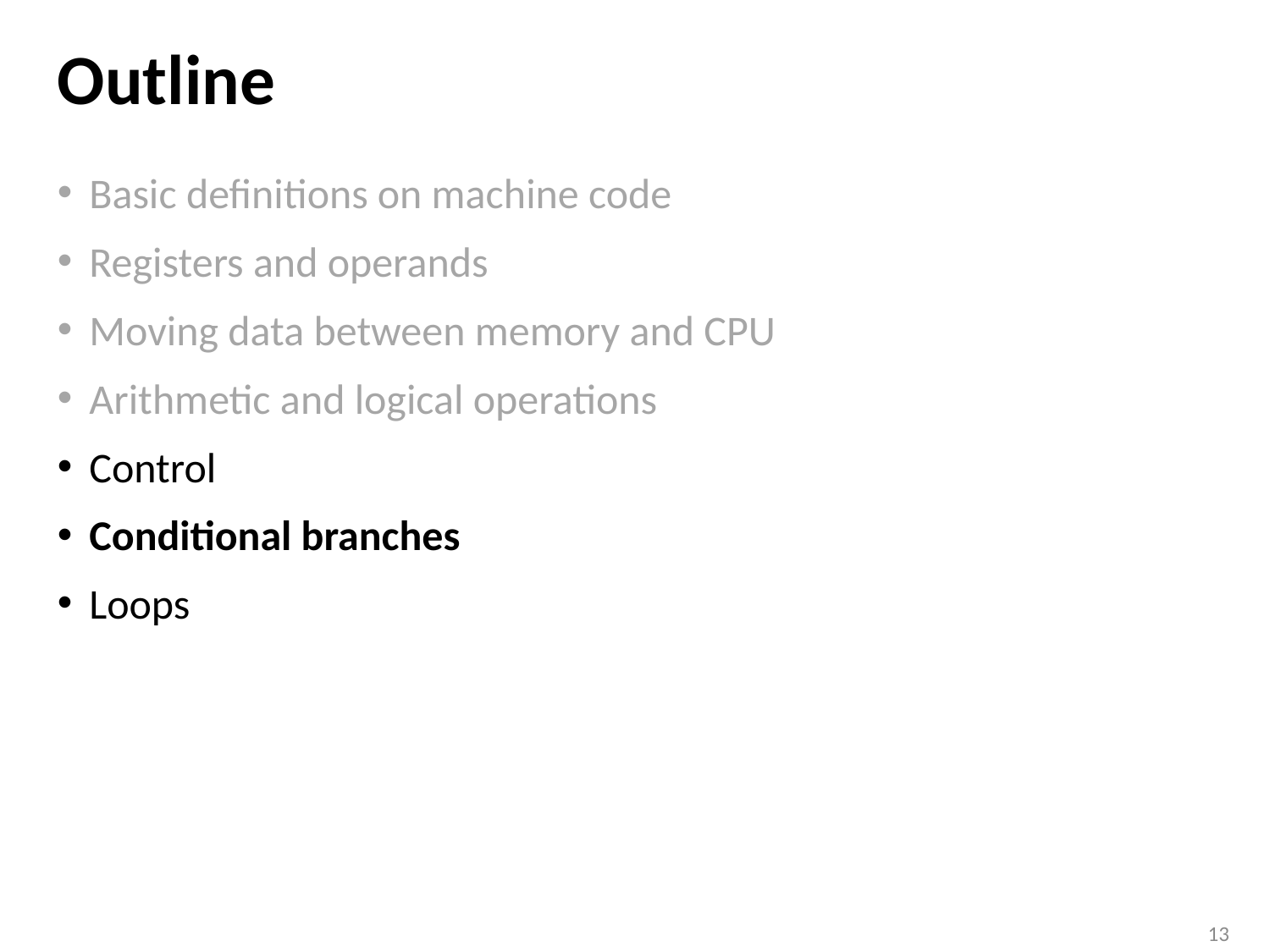

# Outline
Basic definitions on machine code
Registers and operands
Moving data between memory and CPU
Arithmetic and logical operations
Control
Conditional branches
Loops
13